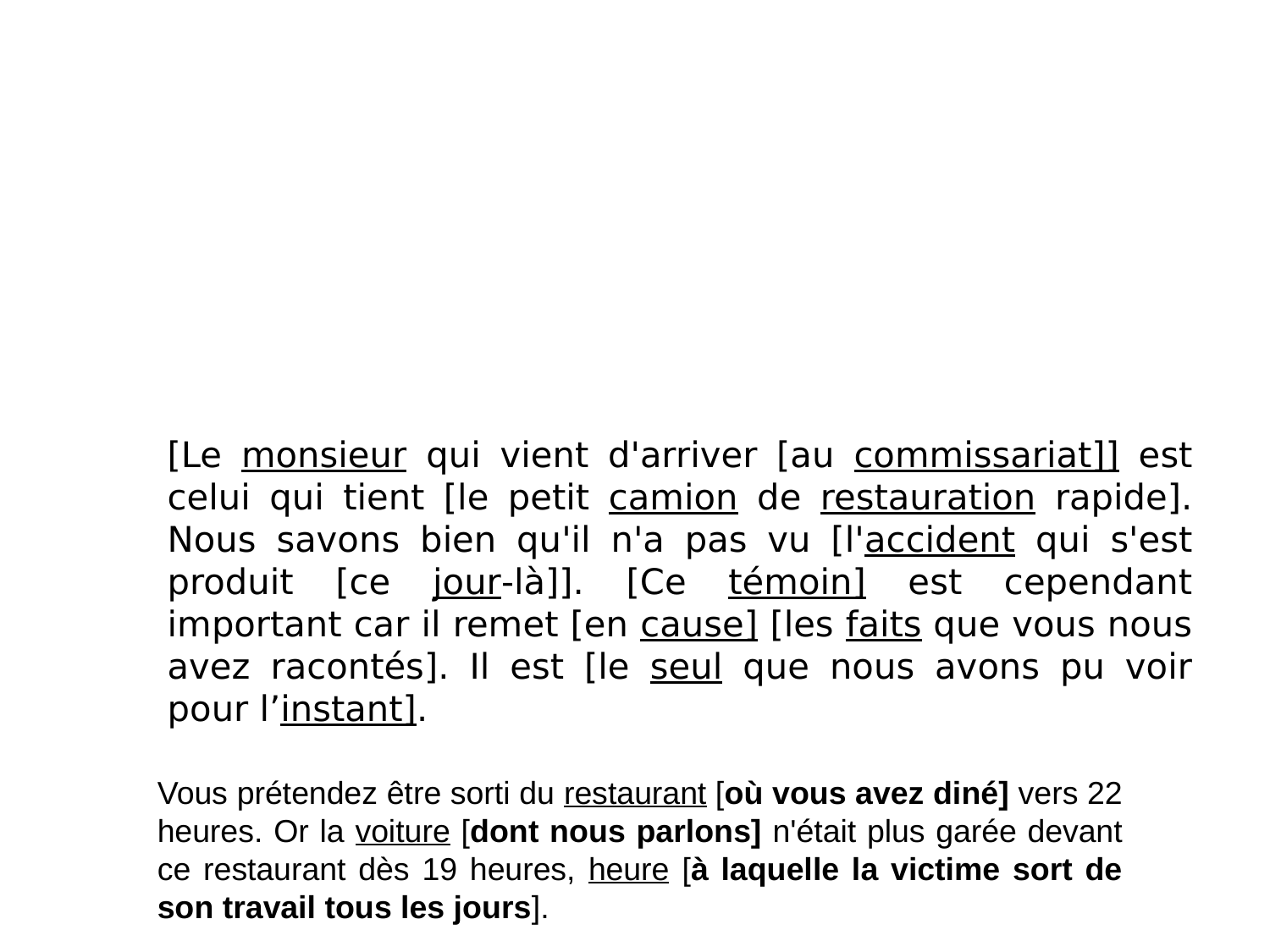

[Le monsieur qui vient d'arriver [au commissariat]] est celui qui tient [le petit camion de restauration rapide]. Nous savons bien qu'il n'a pas vu [l'accident qui s'est produit [ce jour-là]]. [Ce témoin] est cependant important car il remet [en cause] [les faits que vous nous avez racontés]. Il est [le seul que nous avons pu voir pour l’instant].
Vous prétendez être sorti du restaurant [où vous avez diné] vers 22 heures. Or la voiture [dont nous parlons] n'était plus garée devant ce restaurant dès 19 heures, heure [à laquelle la victime sort de son travail tous les jours].